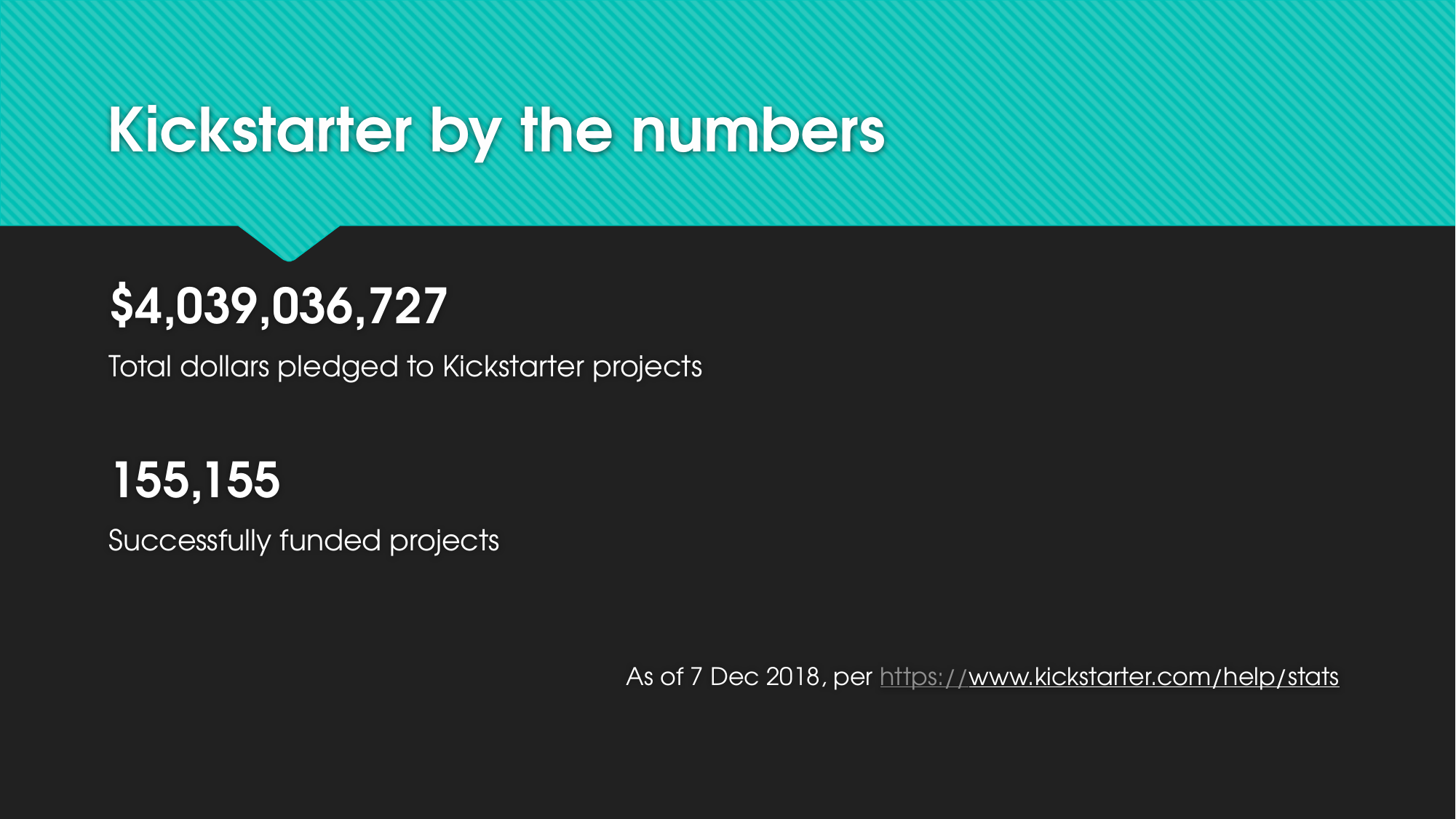

# Kickstarter by the numbers
$4,039,036,727
Total dollars pledged to Kickstarter projects

155,155
Successfully funded projects

As of 7 Dec 2018, per https://www.kickstarter.com/help/stats